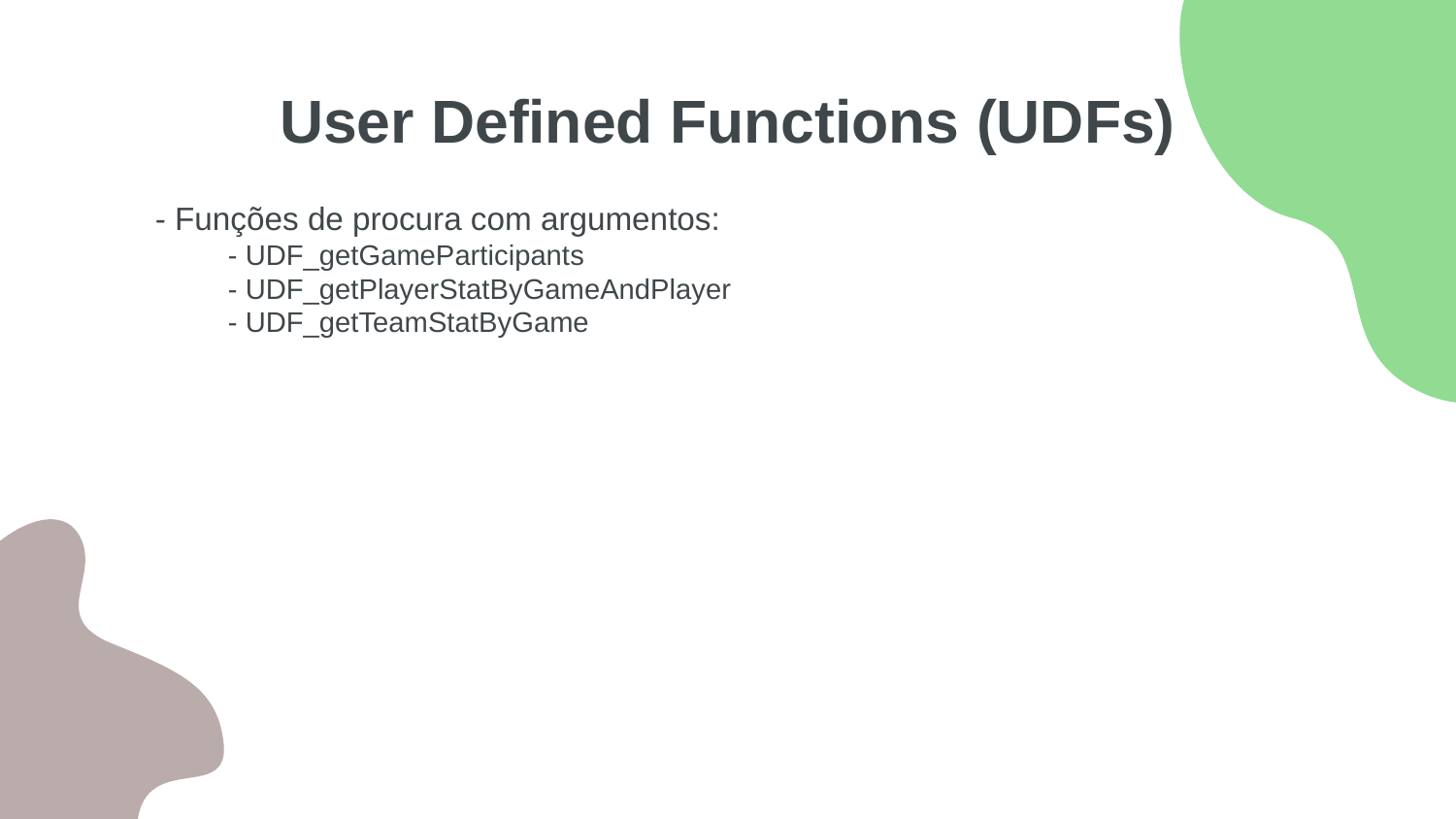

# User Defined Functions (UDFs)
- Funções de procura com argumentos:
- UDF_getGameParticipants
- UDF_getPlayerStatByGameAndPlayer
- UDF_getTeamStatByGame